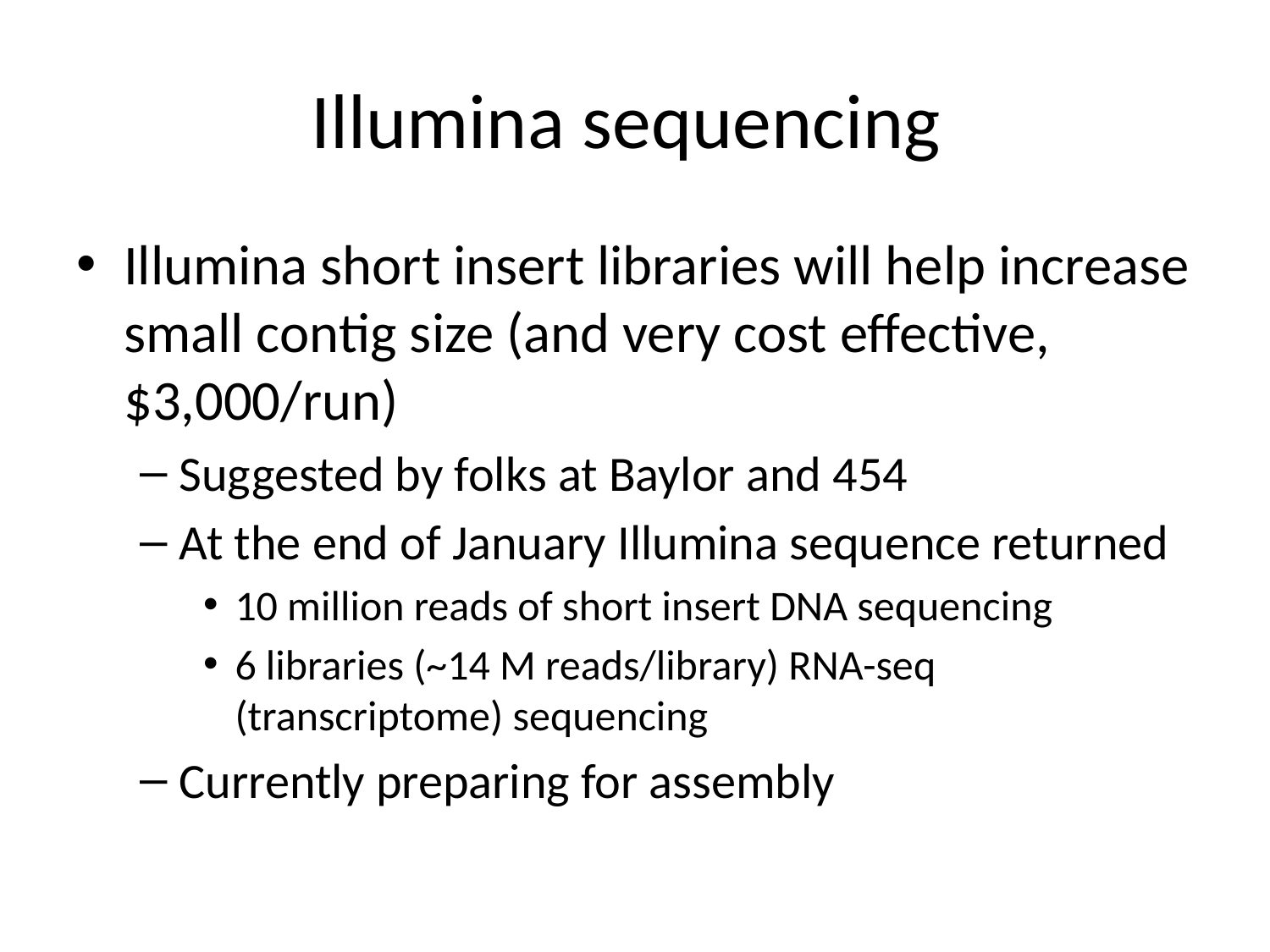

# Illumina sequencing
Illumina short insert libraries will help increase small contig size (and very cost effective, $3,000/run)
Suggested by folks at Baylor and 454
At the end of January Illumina sequence returned
10 million reads of short insert DNA sequencing
6 libraries (~14 M reads/library) RNA-seq (transcriptome) sequencing
Currently preparing for assembly